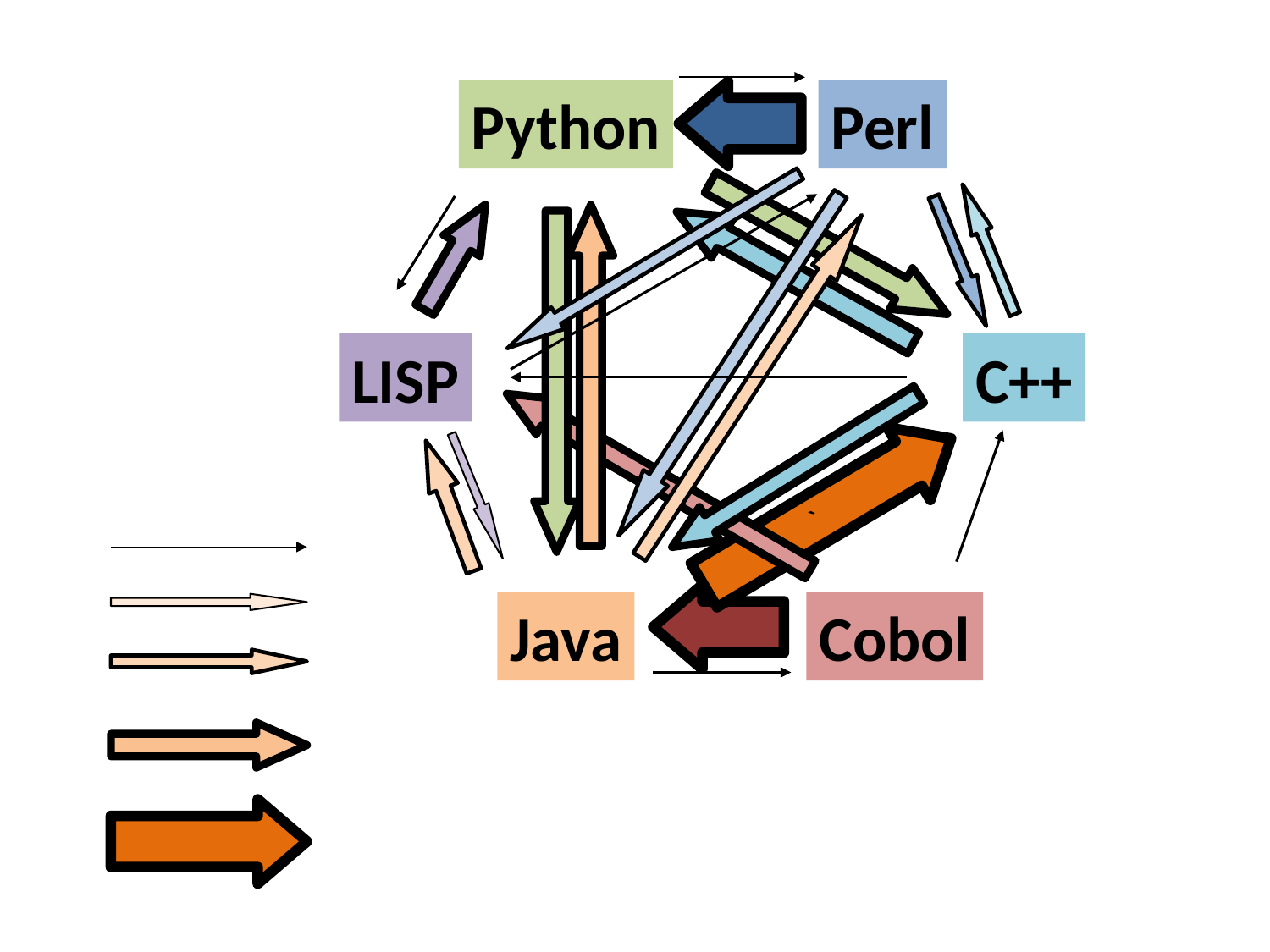

Python
Perl

LISP
C++

`

Java
Cobol